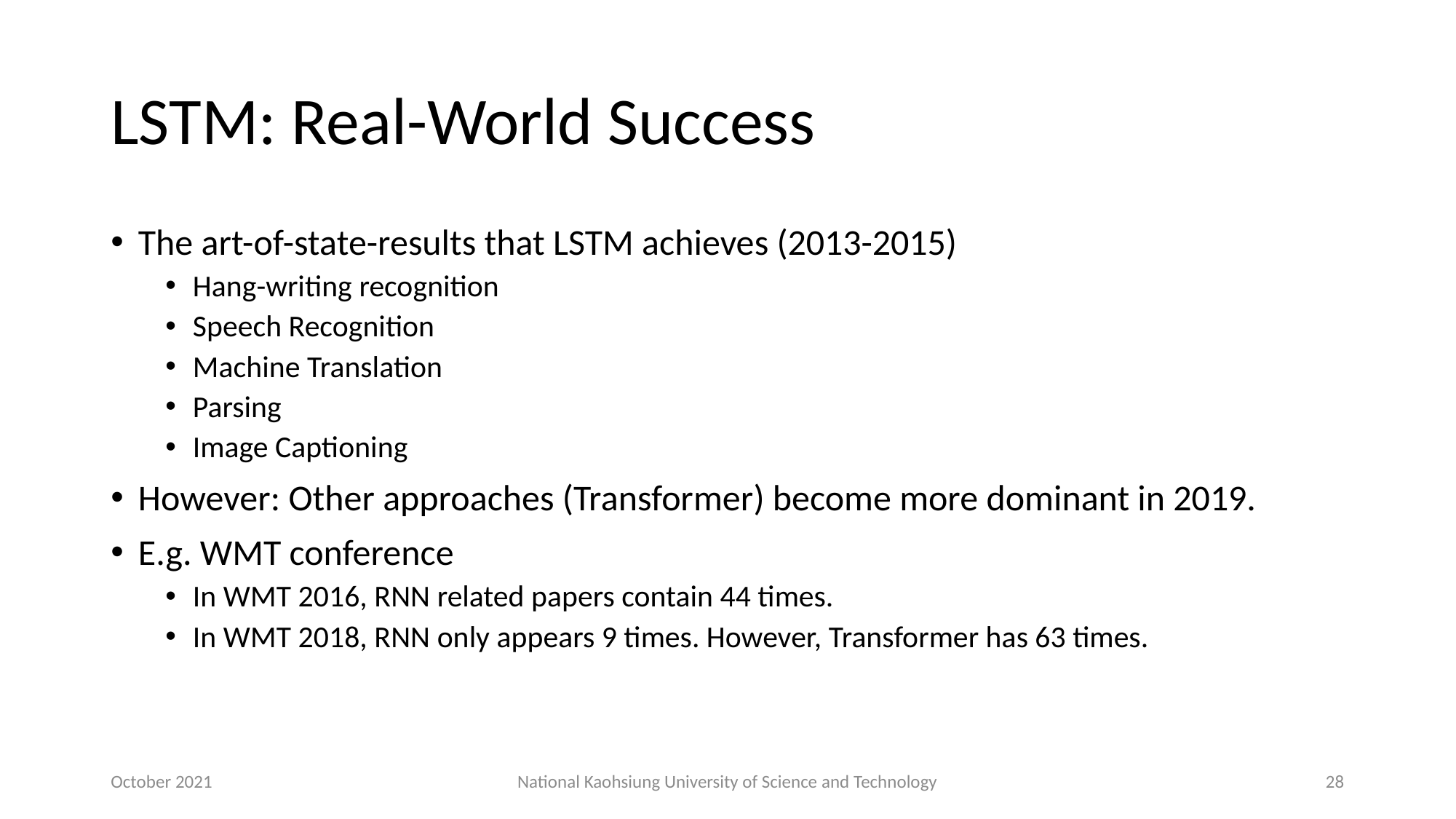

# LSTM: Real-World Success
The art-of-state-results that LSTM achieves (2013-2015)
Hang-writing recognition
Speech Recognition
Machine Translation
Parsing
Image Captioning
However: Other approaches (Transformer) become more dominant in 2019.
E.g. WMT conference
In WMT 2016, RNN related papers contain 44 times.
In WMT 2018, RNN only appears 9 times. However, Transformer has 63 times.
October 2021
National Kaohsiung University of Science and Technology
28